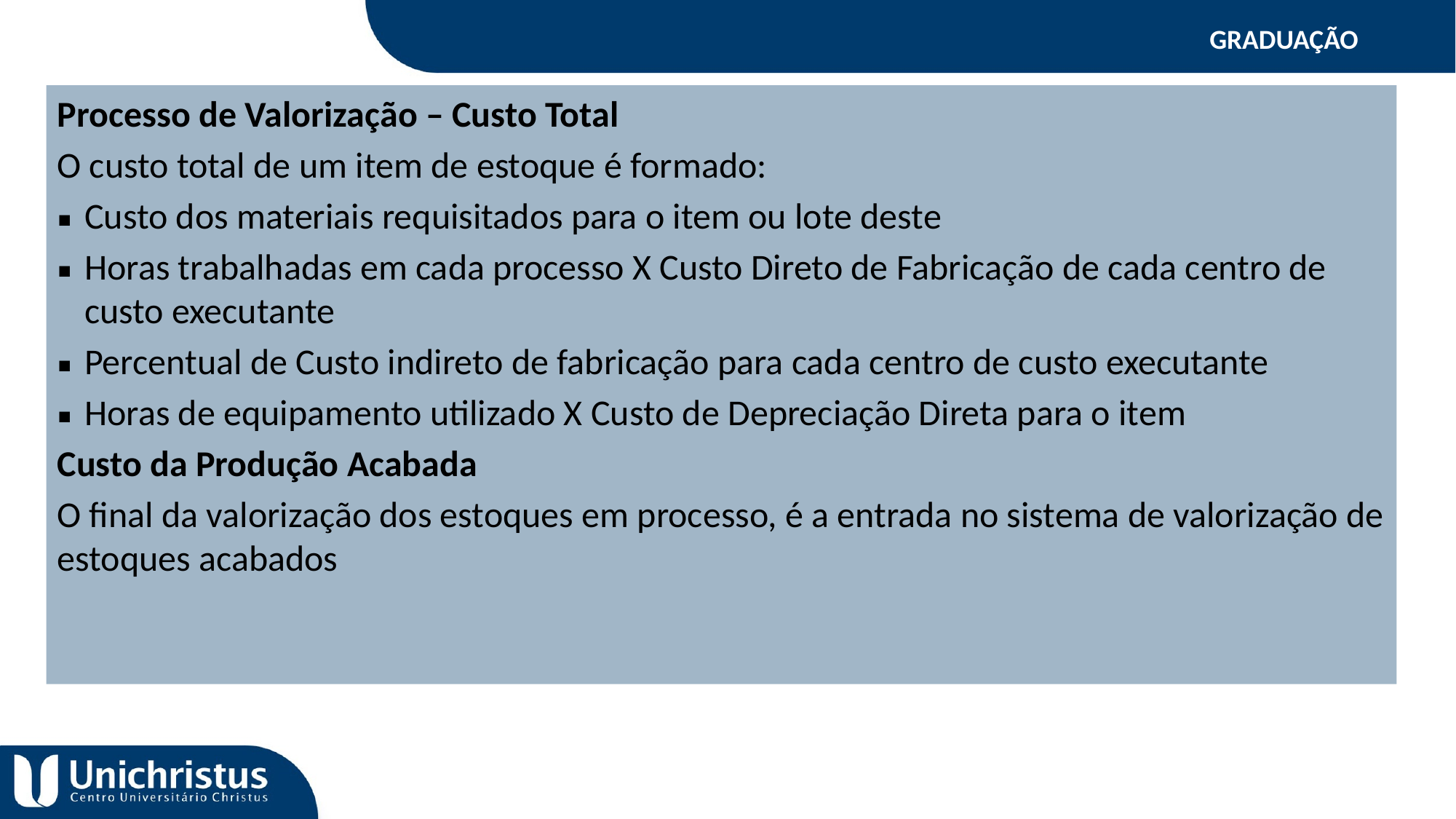

GRADUAÇÃO
Processo de Valorização – Custo Total
O custo total de um item de estoque é formado:
Custo dos materiais requisitados para o item ou lote deste
Horas trabalhadas em cada processo X Custo Direto de Fabricação de cada centro de custo executante
Percentual de Custo indireto de fabricação para cada centro de custo executante
Horas de equipamento utilizado X Custo de Depreciação Direta para o item
Custo da Produção Acabada
O final da valorização dos estoques em processo, é a entrada no sistema de valorização de estoques acabados